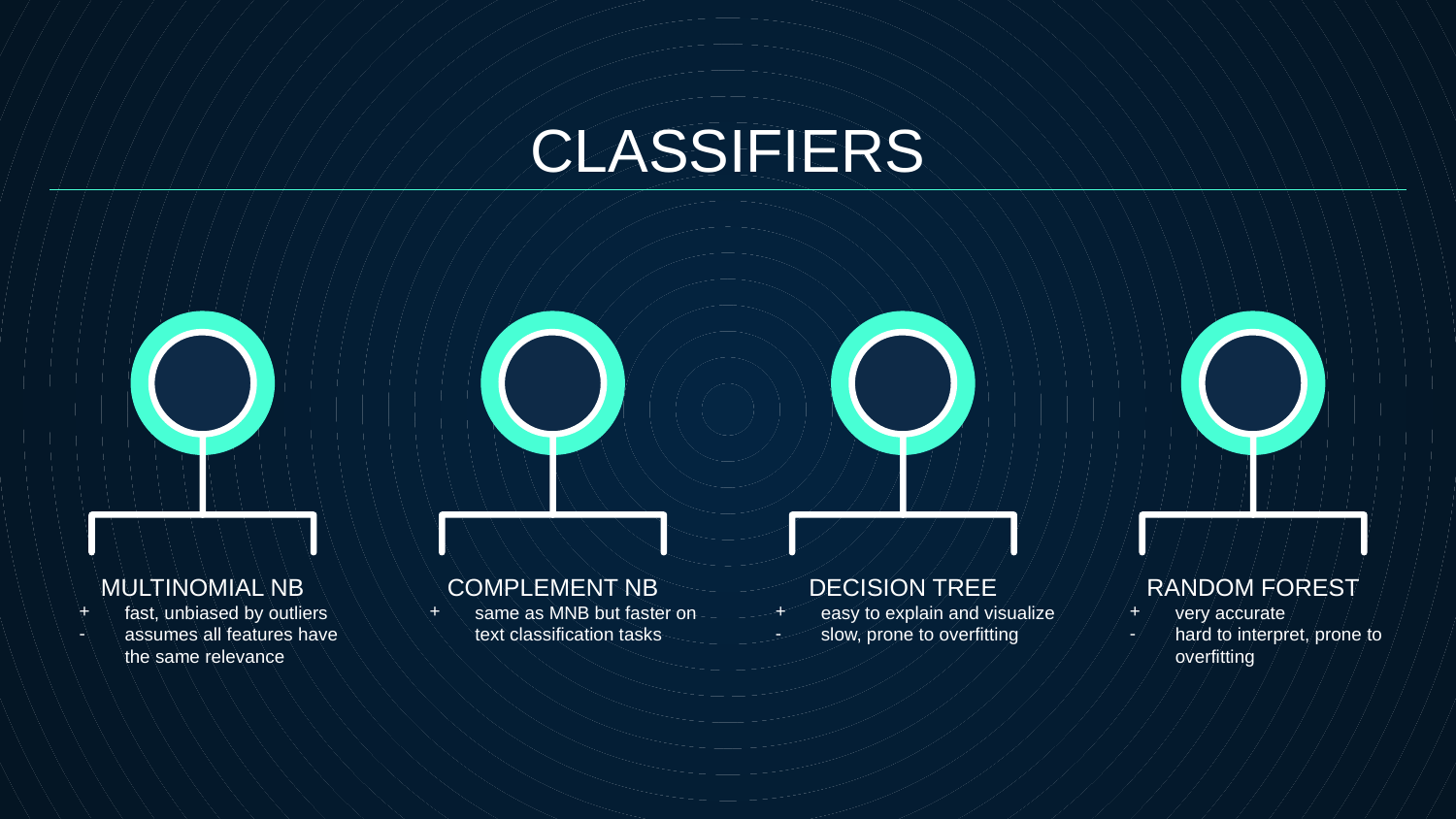

CLASSIFIERS

MULTINOMIAL NB
fast, unbiased by outliers
assumes all features have the same relevance
# COMPLEMENT NB
same as MNB but faster on text classification tasks
DECISION TREE
easy to explain and visualize
slow, prone to overfitting
RANDOM FOREST
very accurate
hard to interpret, prone to overfitting